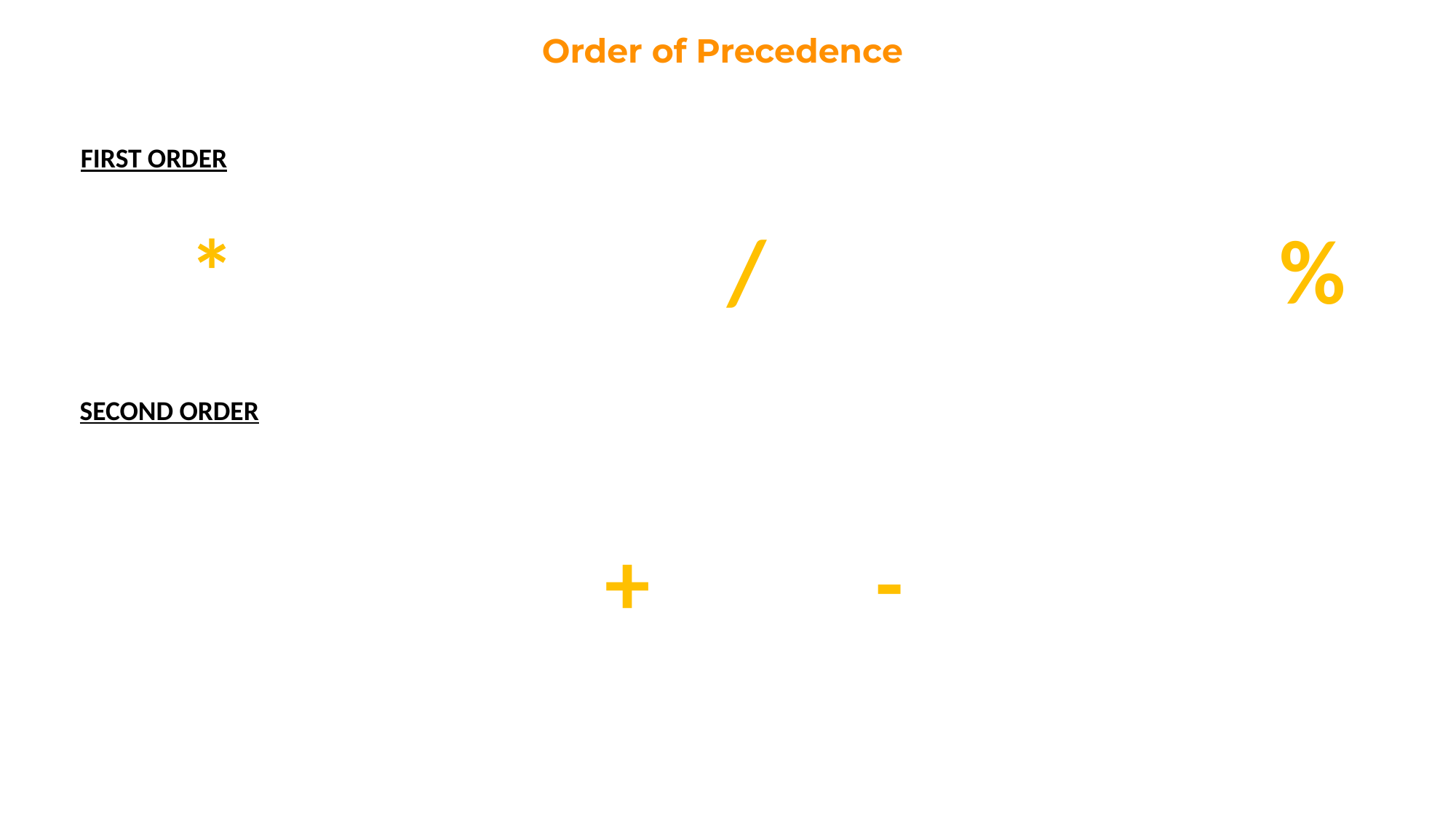

Order of Precedence
FIRST ORDER
*                        /                         %
SECOND ORDER
+           -